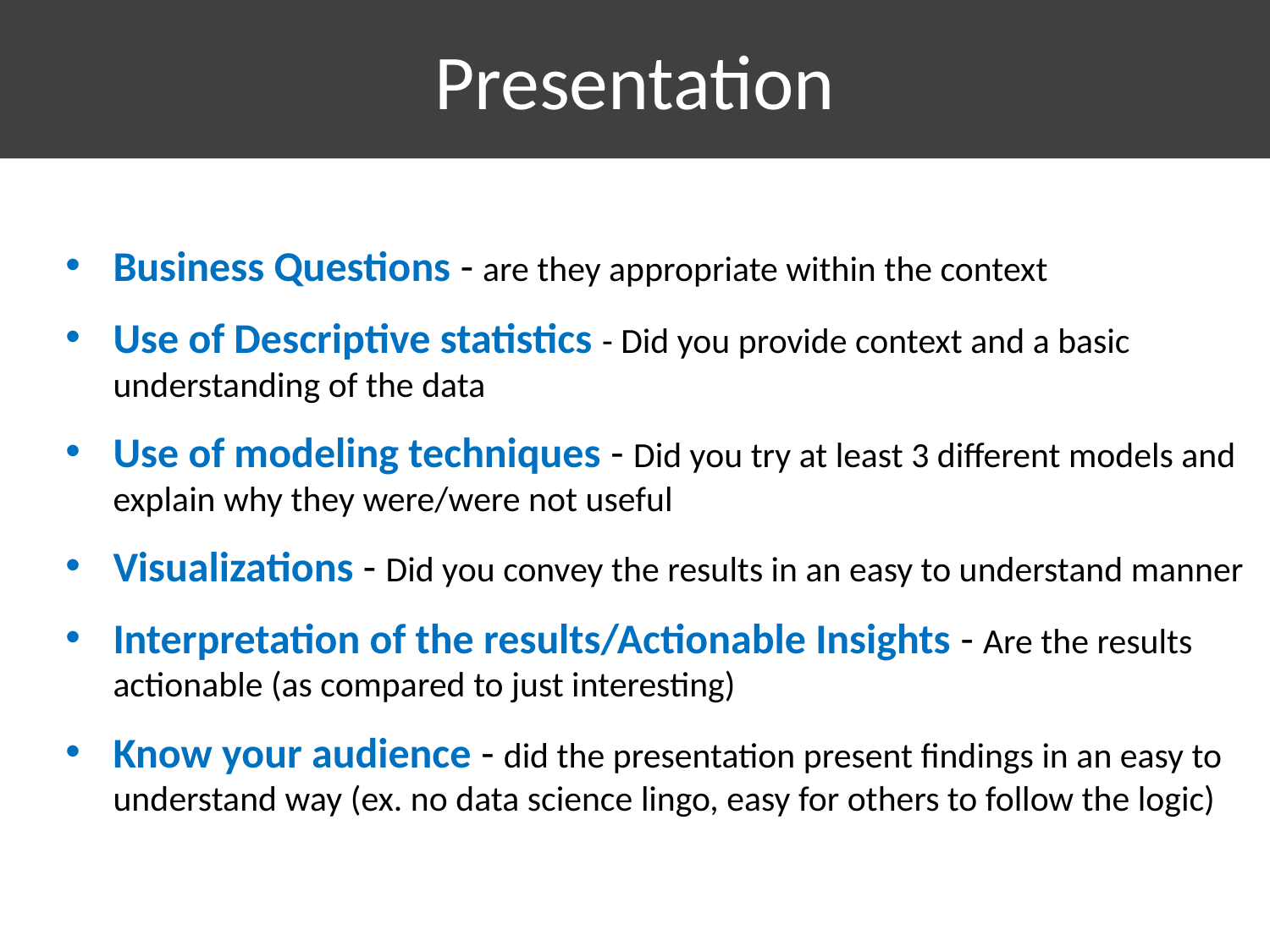

# Presentation
Business Questions - are they appropriate within the context
Use of Descriptive statistics - Did you provide context and a basic understanding of the data
Use of modeling techniques - Did you try at least 3 different models and explain why they were/were not useful
Visualizations - Did you convey the results in an easy to understand manner
Interpretation of the results/Actionable Insights - Are the results actionable (as compared to just interesting)
Know your audience - did the presentation present findings in an easy to understand way (ex. no data science lingo, easy for others to follow the logic)